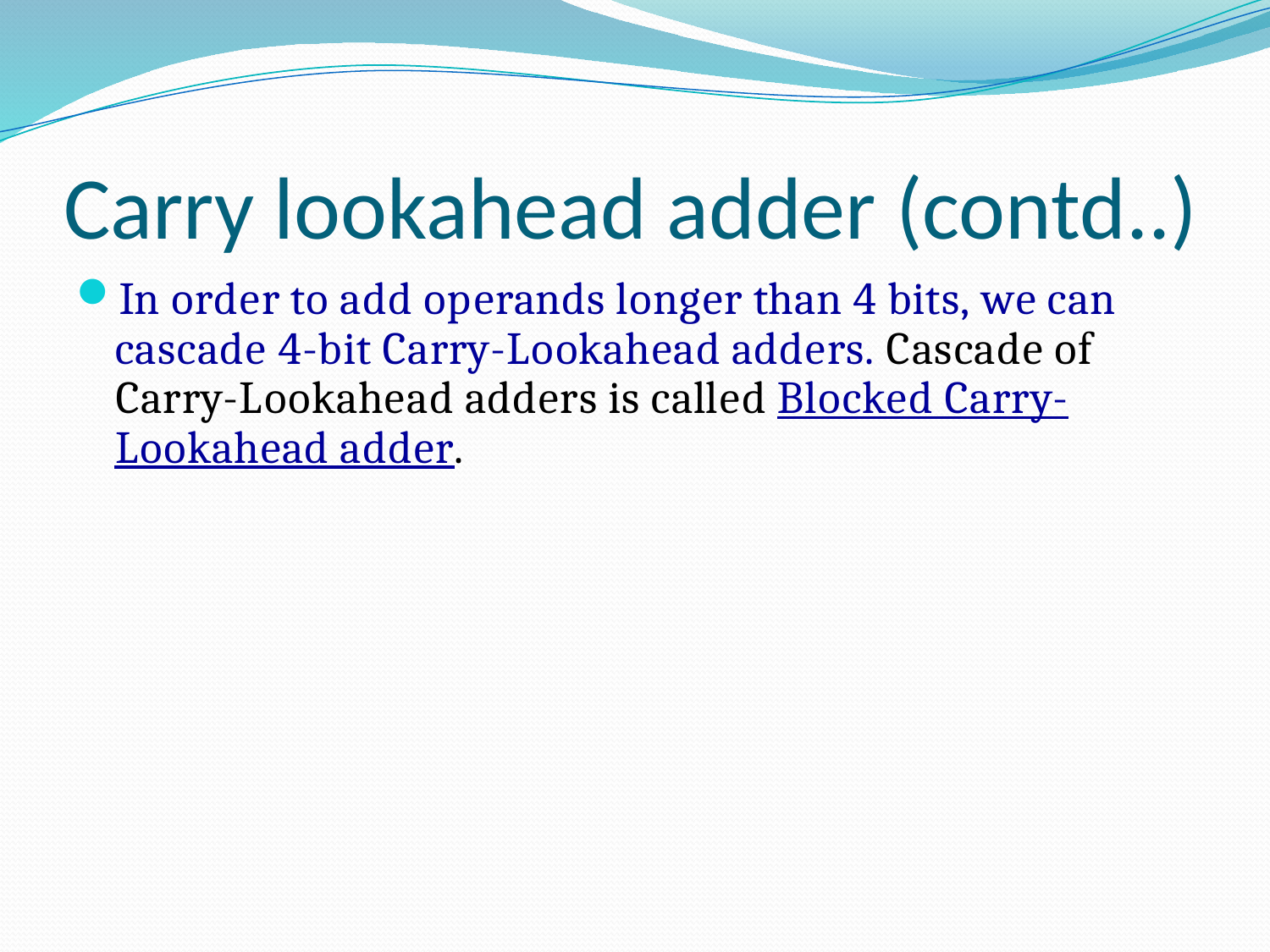

# Carry lookahead adder (contd..)
In order to add operands longer than 4 bits, we can cascade 4-bit Carry-Lookahead adders. Cascade of Carry-Lookahead adders is called Blocked Carry-Lookahead adder.